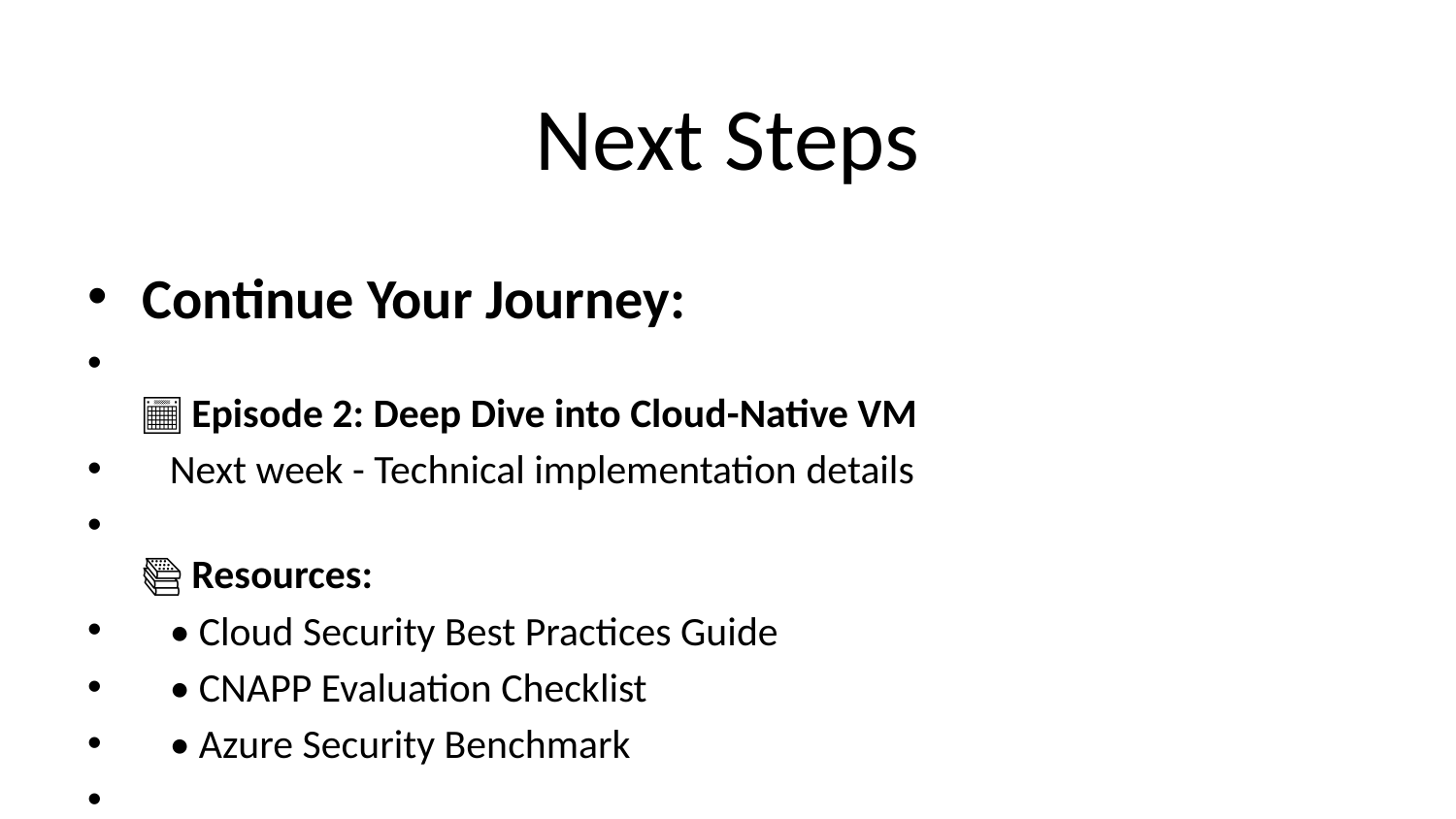

# Next Steps
Continue Your Journey:
📅 Episode 2: Deep Dive into Cloud-Native VM
   Next week - Technical implementation details
📚 Resources:
   • Cloud Security Best Practices Guide
   • CNAPP Evaluation Checklist
   • Azure Security Benchmark
🎯 Take Action:
   • Book a demo
   • Join our community Slack
   • Start your 30-day roadmap